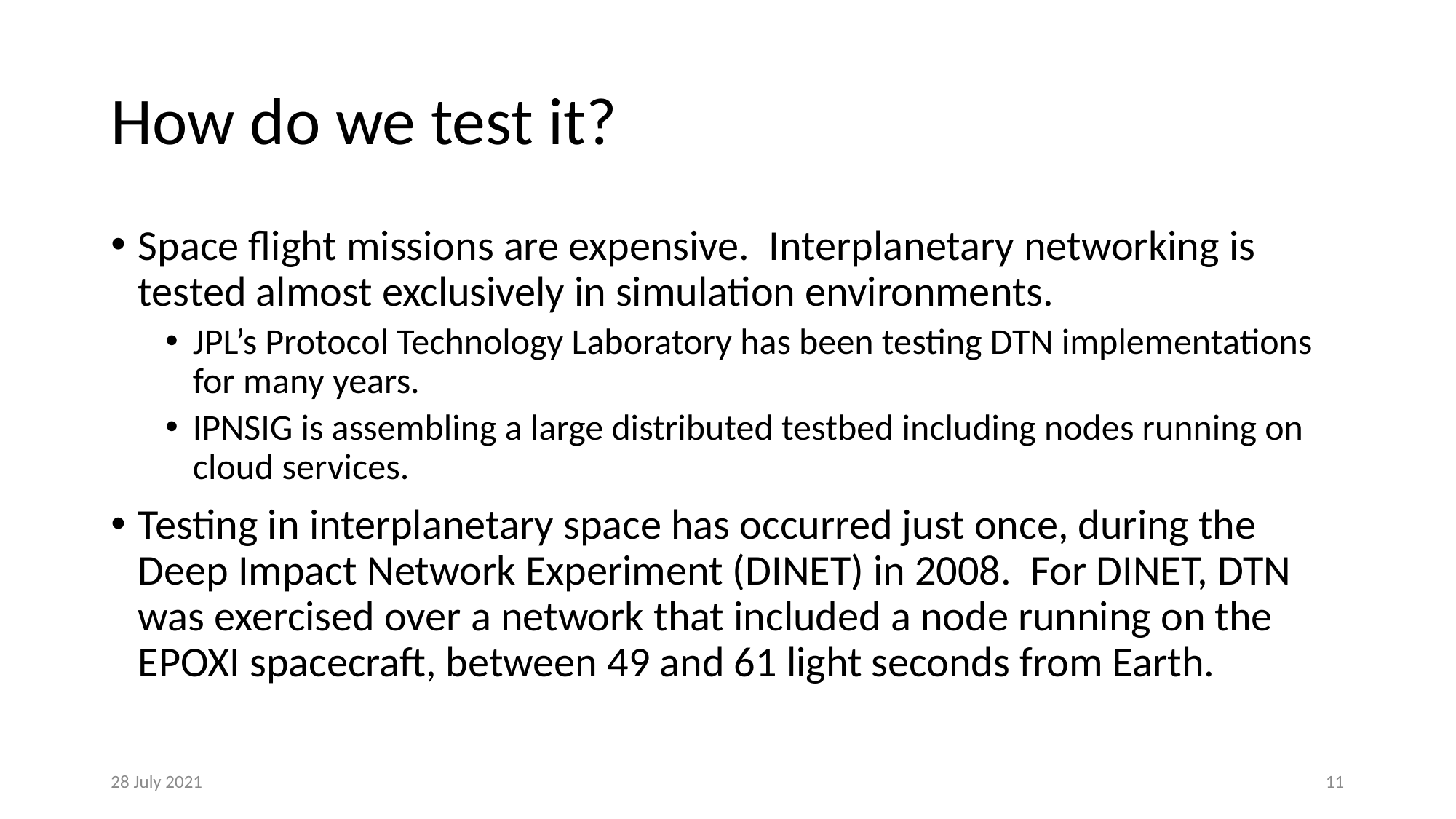

# How do we test it?
Space flight missions are expensive.  Interplanetary networking is tested almost exclusively in simulation environments.
JPL’s Protocol Technology Laboratory has been testing DTN implementations for many years.
IPNSIG is assembling a large distributed testbed including nodes running on cloud services.
Testing in interplanetary space has occurred just once, during the Deep Impact Network Experiment (DINET) in 2008.  For DINET, DTN was exercised over a network that included a node running on the EPOXI spacecraft, between 49 and 61 light seconds from Earth.
28 July 2021
11